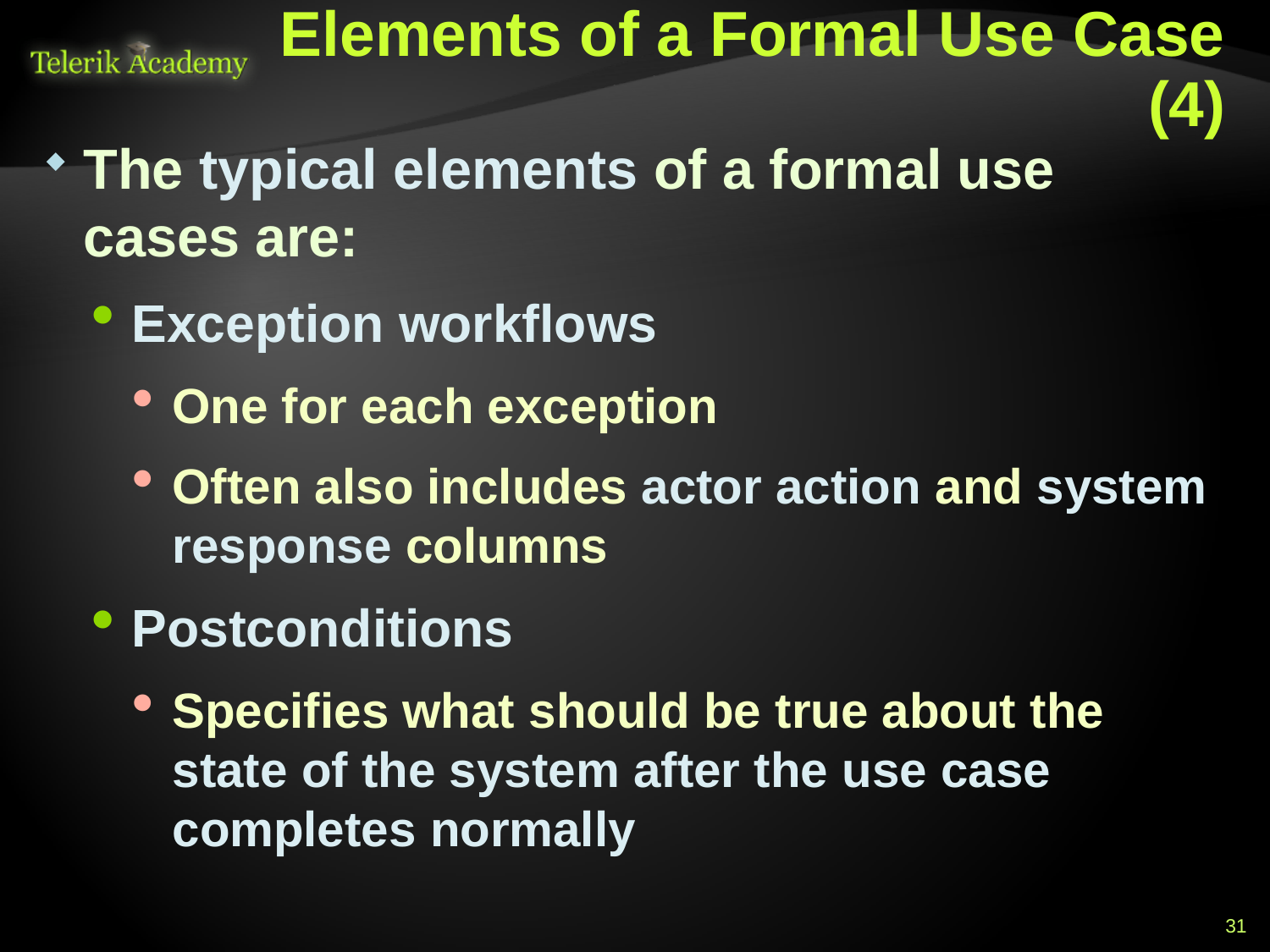

# Elements of a Formal Use Case (4)
The typical elements of a formal use cases are:
Exception workflows
One for each exception
Often also includes actor action and system response columns
Postconditions
Specifies what should be true about the state of the system after the use case completes normally
31